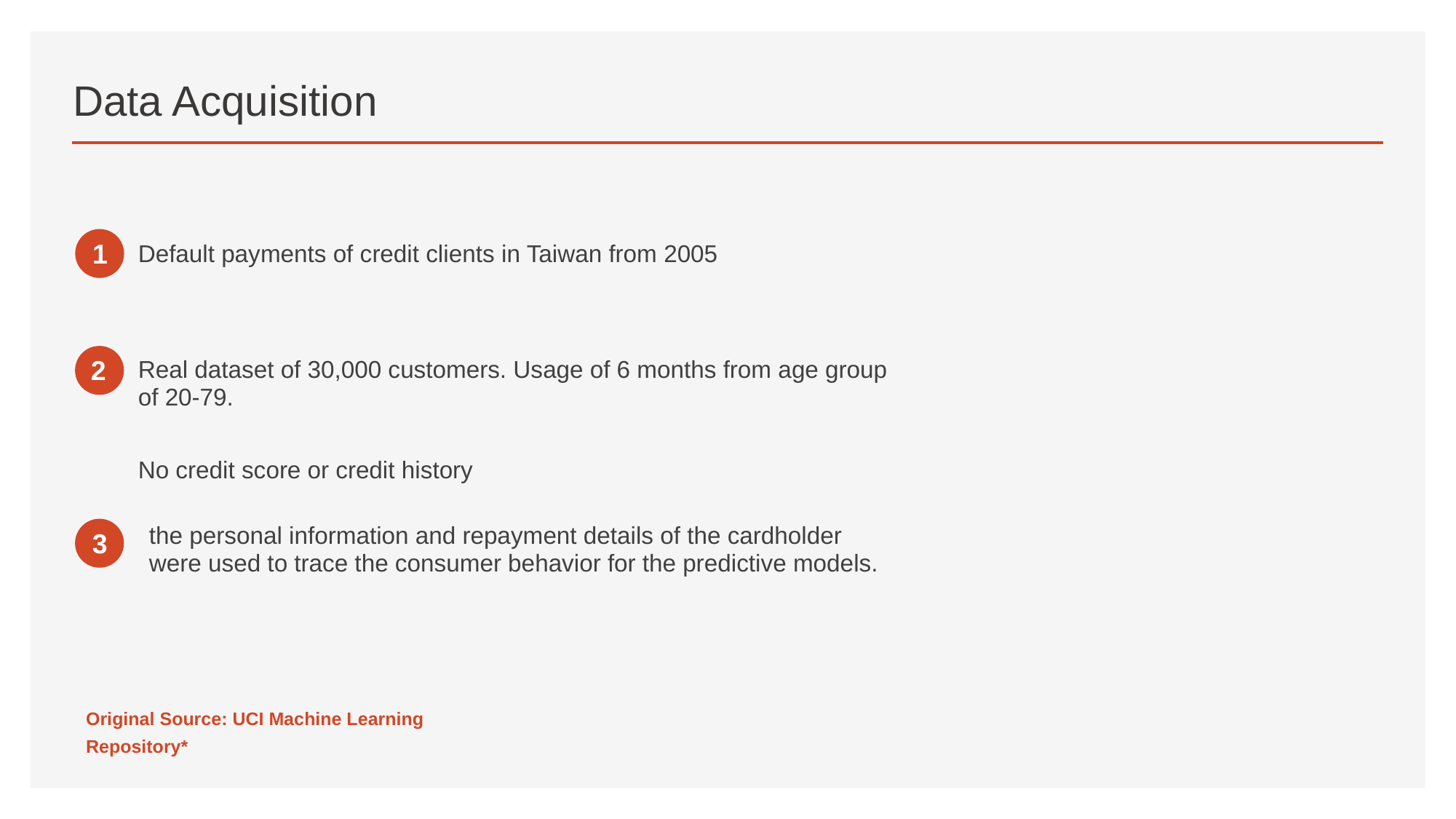

# Data Acquisition

1
Default payments of credit clients in Taiwan from 2005

  2
Real dataset of 30,000 customers. Usage of 6 months from age group of 20-79.
No credit score or credit history

the personal information and repayment details of the cardholder were used to trace the consumer behavior for the predictive models.

3
Original Source: UCI Machine Learning Repository*